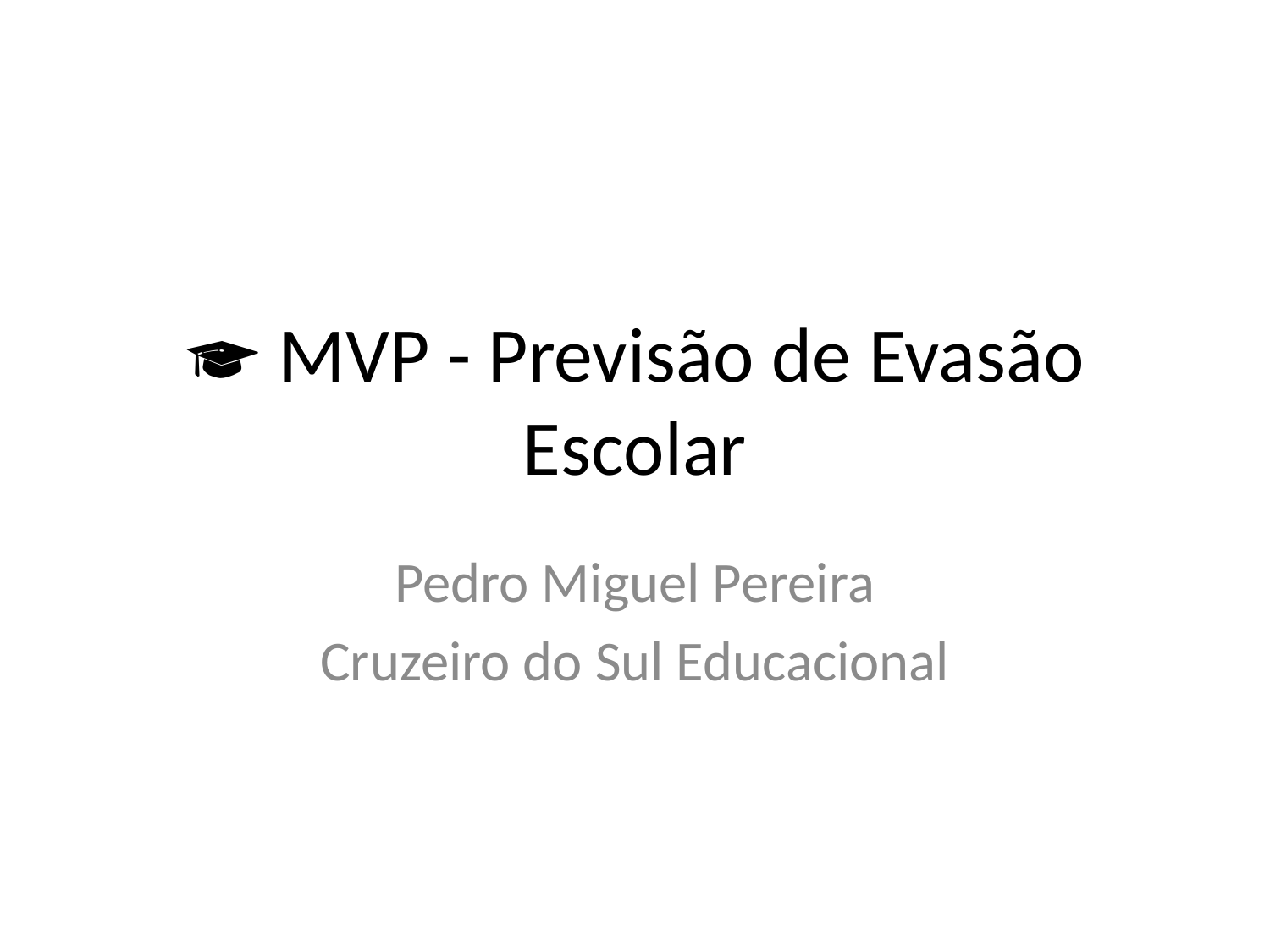

# 🎓 MVP - Previsão de Evasão Escolar
Pedro Miguel Pereira
Cruzeiro do Sul Educacional